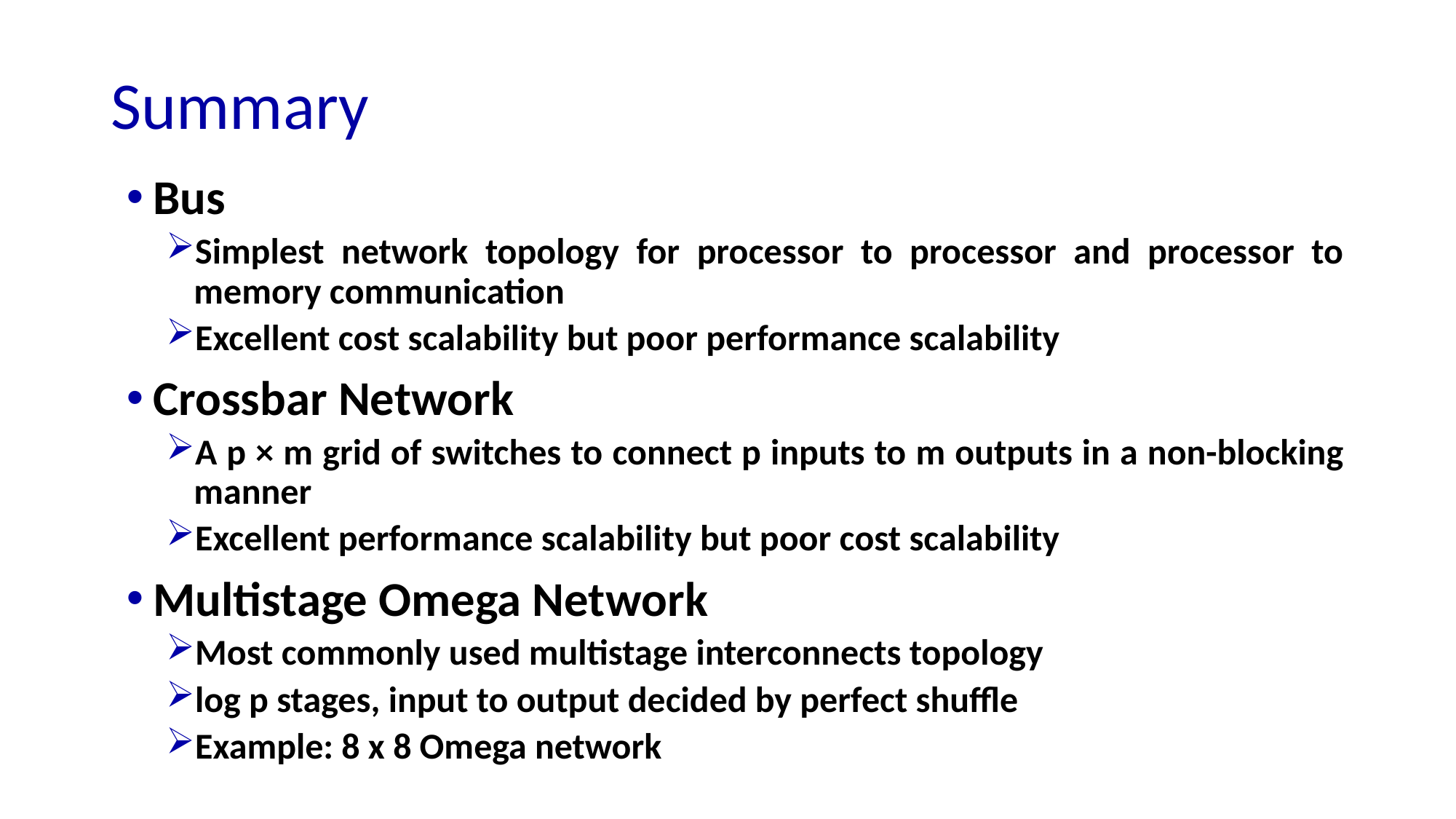

# Summary
Bus
Simplest network topology for processor to processor and processor to memory communication
Excellent cost scalability but poor performance scalability
Crossbar Network
A p × m grid of switches to connect p inputs to m outputs in a non-blocking manner
Excellent performance scalability but poor cost scalability
Multistage Omega Network
Most commonly used multistage interconnects topology
log p stages, input to output decided by perfect shuffle
Example: 8 x 8 Omega network